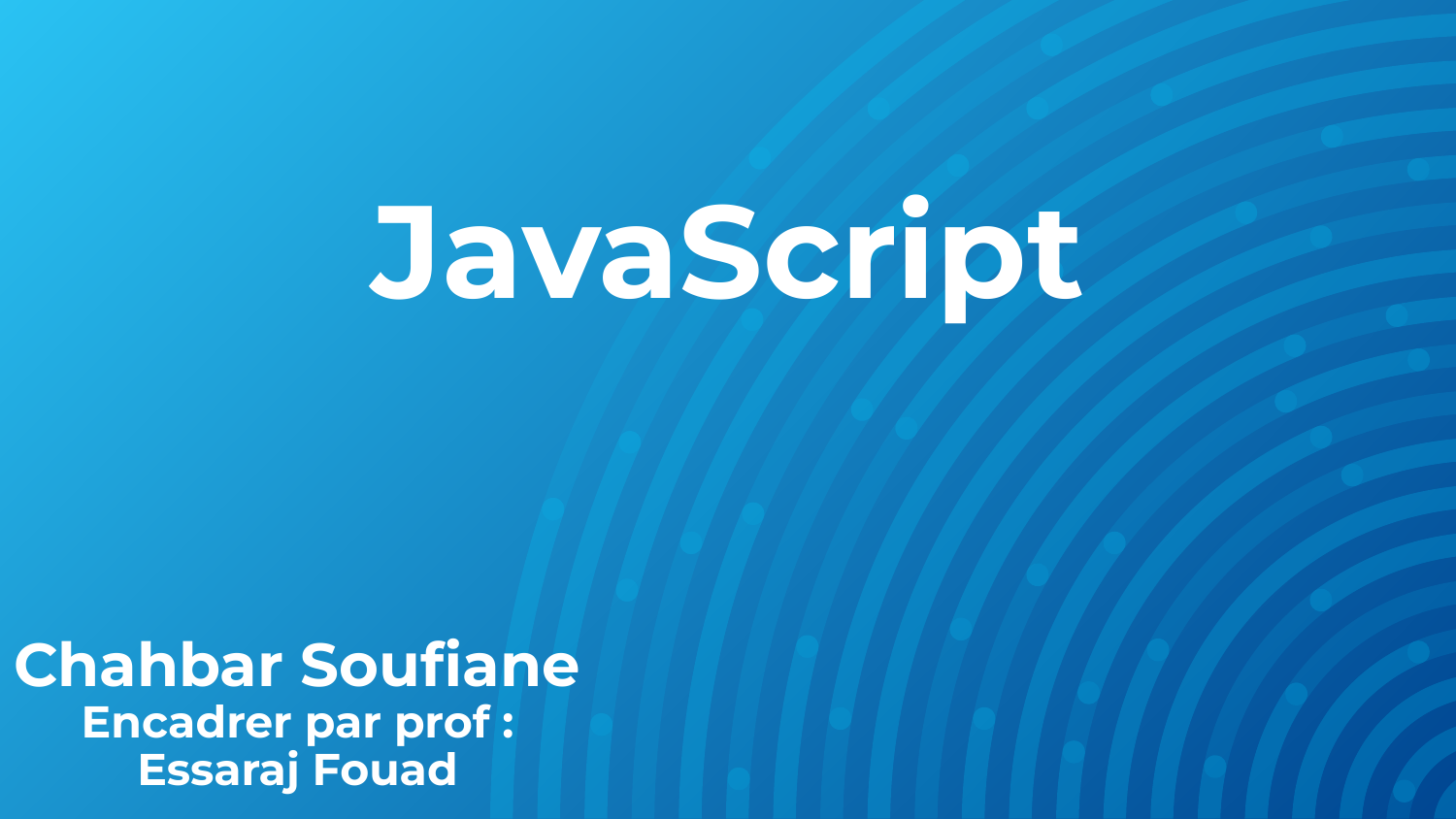

# JavaScript
Chahbar Soufiane
Encadrer par prof : Essaraj Fouad